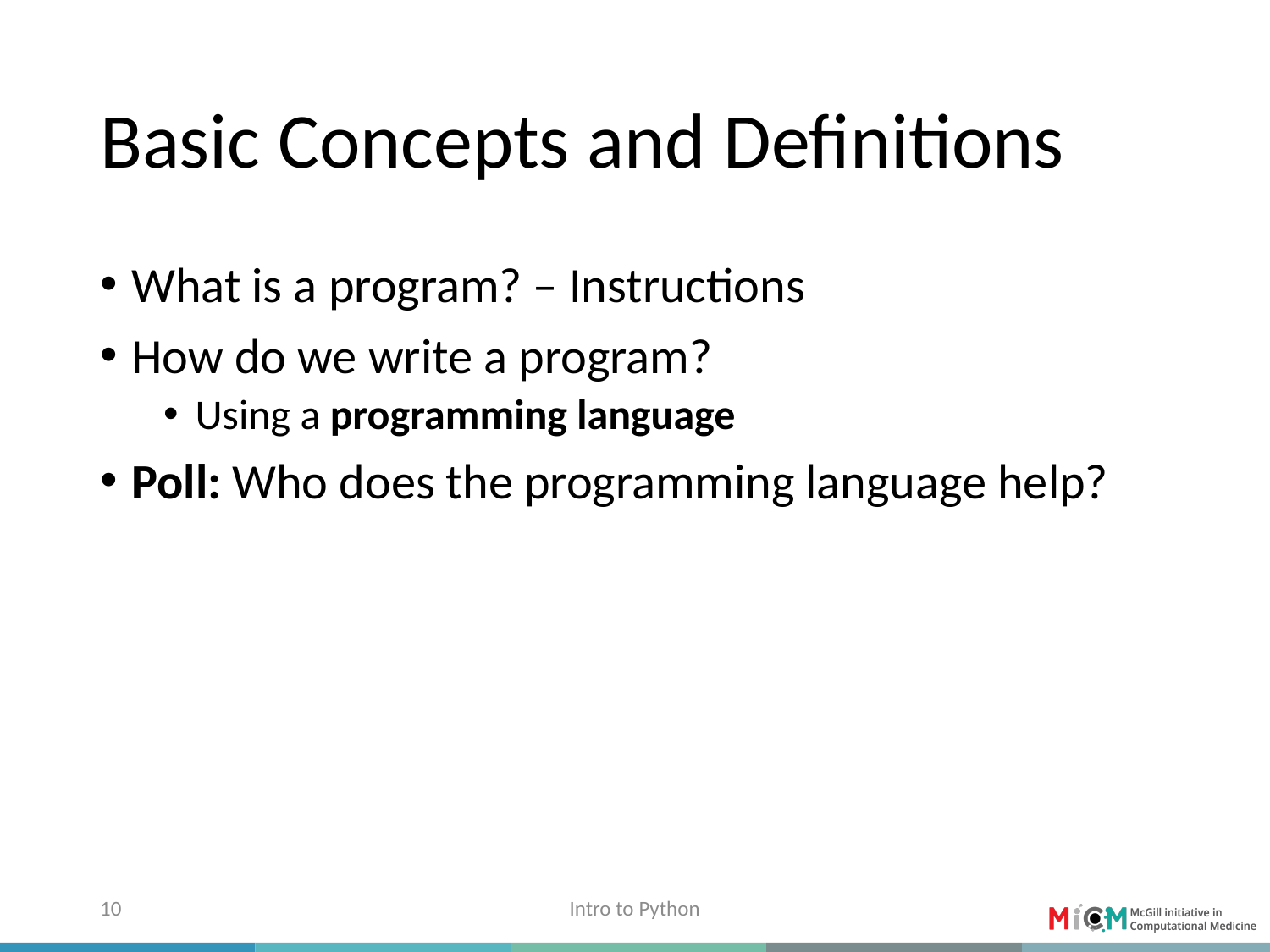

# Basic Concepts and Definitions
What is a program? – Instructions
How do we write a program?
Using a programming language
Poll: Who does the programming language help?
10
Intro to Python